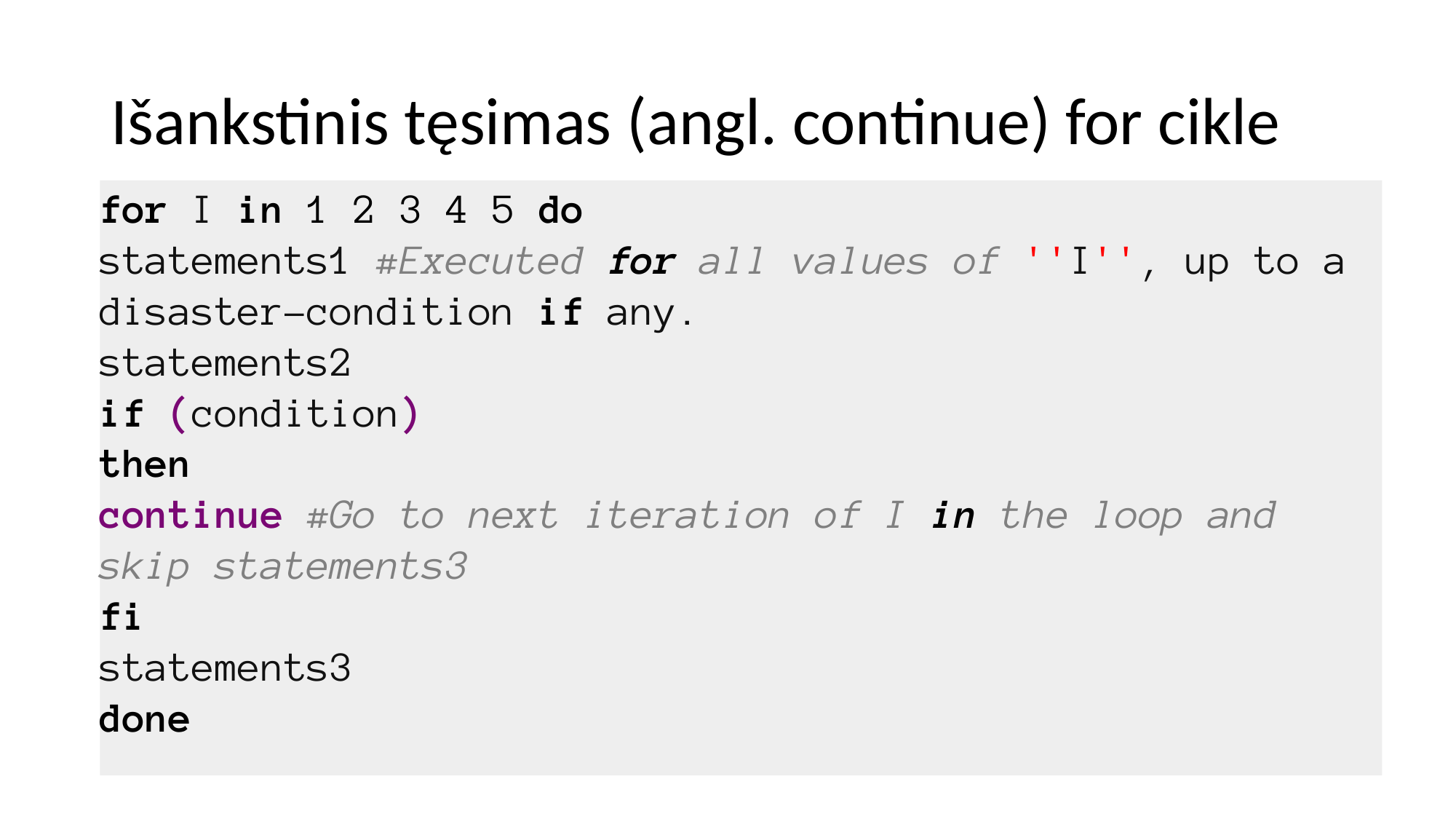

# Išankstinis tęsimas (angl. continue) for cikle
for I in 1 2 3 4 5 do
statements1 #Executed for all values of ''I'', up to a disaster-condition if any.
statements2
if (condition)
then
continue #Go to next iteration of I in the loop and skip statements3
fi
statements3
done